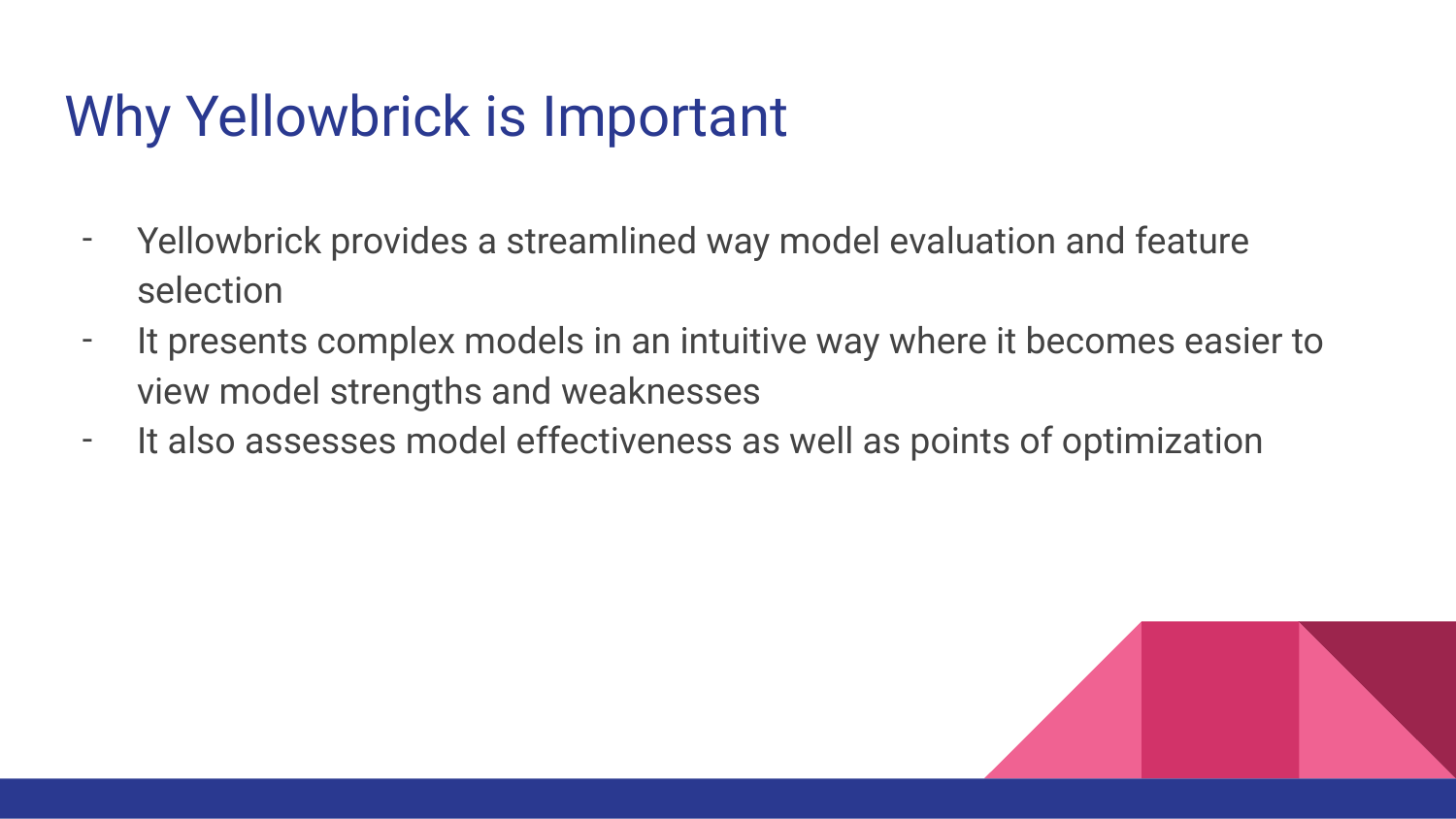

# Why Yellowbrick is Important
Yellowbrick provides a streamlined way model evaluation and feature selection
It presents complex models in an intuitive way where it becomes easier to view model strengths and weaknesses
It also assesses model effectiveness as well as points of optimization